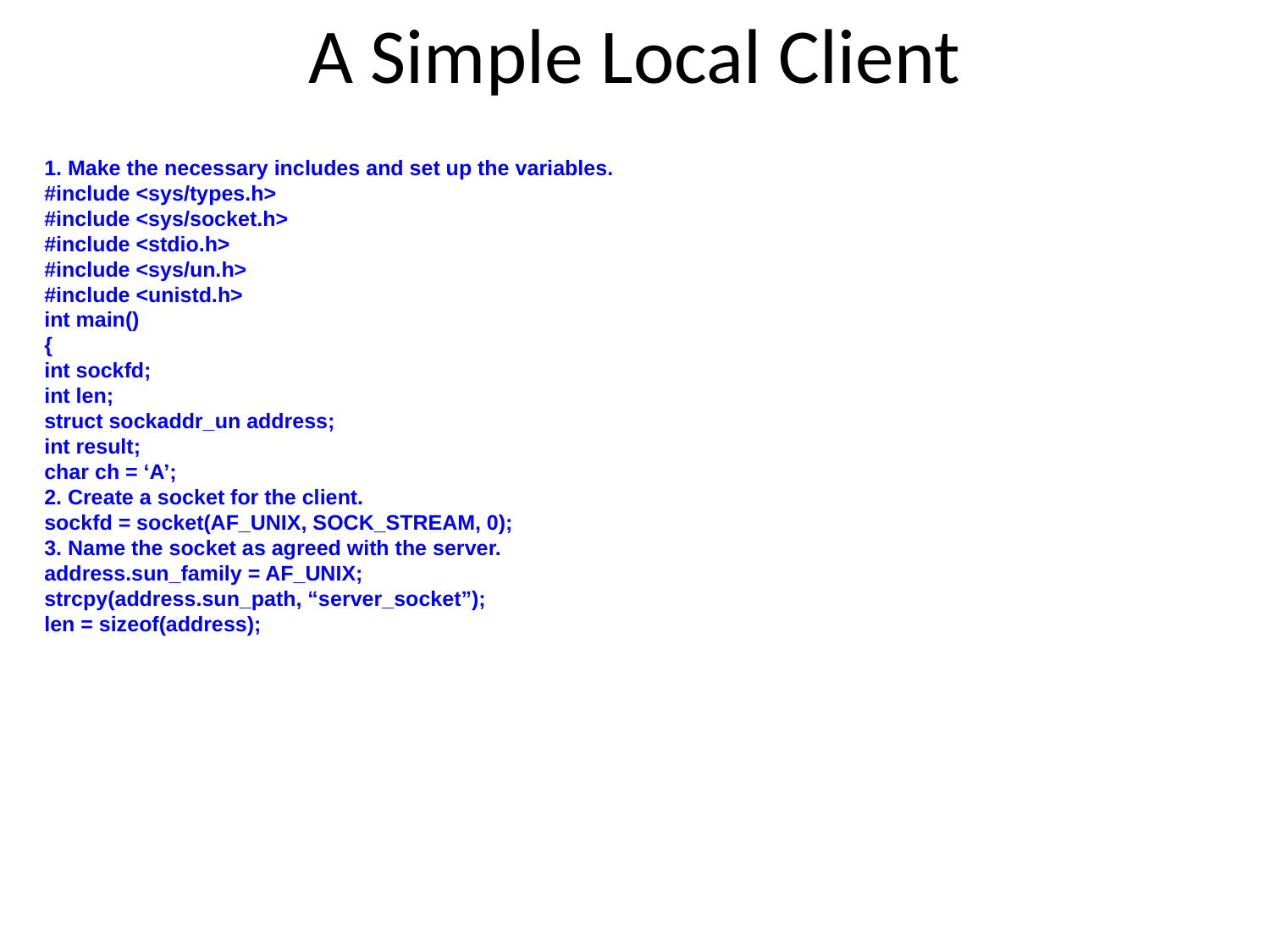

A Simple Local Client
1. Make the necessary includes and set up the variables.
#include <sys/types.h>
#include <sys/socket.h>
#include <stdio.h>
#include <sys/un.h>
#include <unistd.h>
int main()
{
int sockfd;
int len;
struct sockaddr_un address;
int result;
char ch = ‘A’;
2. Create a socket for the client.
sockfd = socket(AF_UNIX, SOCK_STREAM, 0);
3. Name the socket as agreed with the server.
address.sun_family = AF_UNIX;
strcpy(address.sun_path, “server_socket”);
len = sizeof(address);